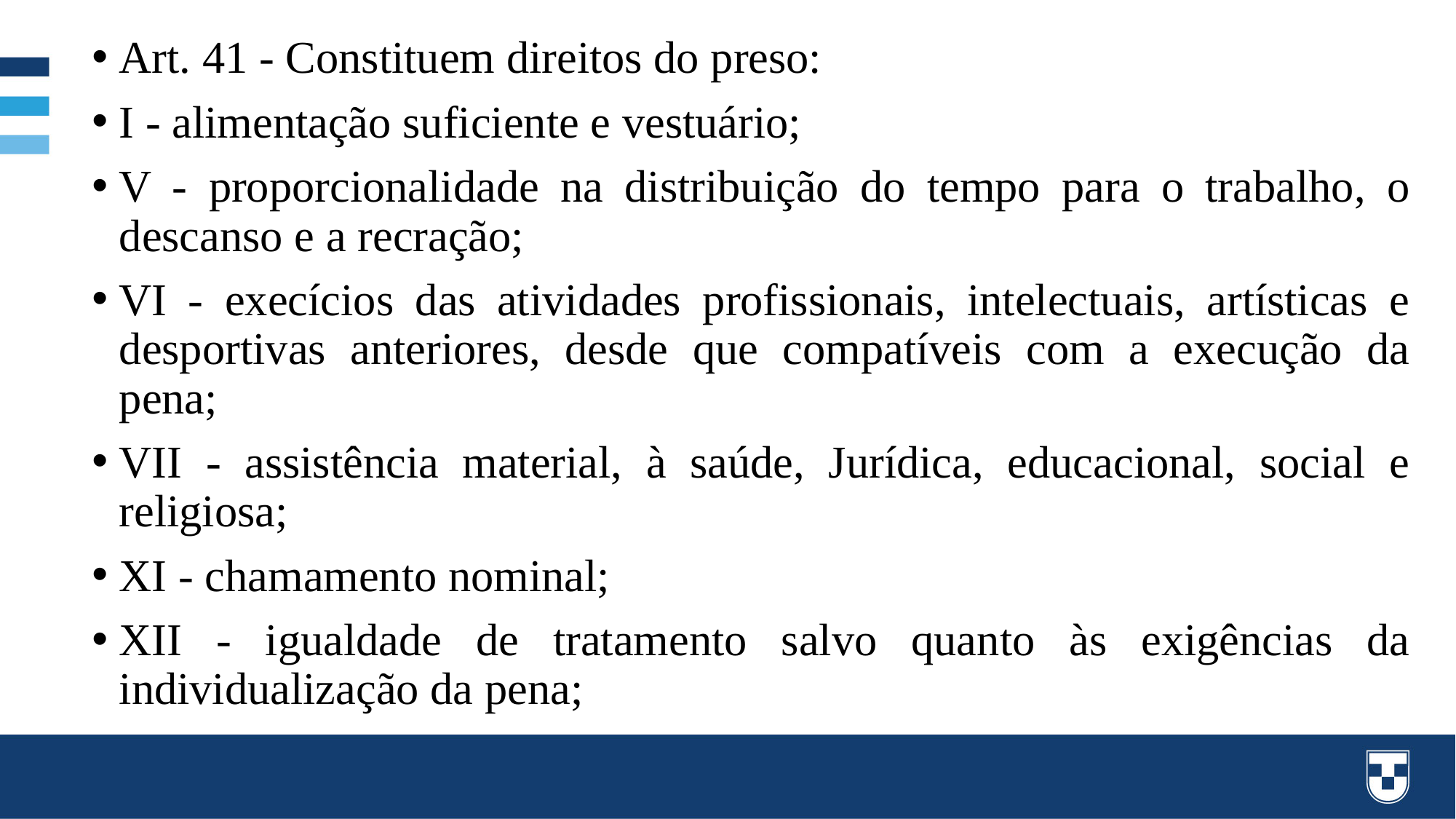

Art. 41 - Constituem direitos do preso:
I - alimentação suficiente e vestuário;
V - proporcionalidade na distribuição do tempo para o trabalho, o descanso e a recração;
VI - execícios das atividades profissionais, intelectuais, artísticas e desportivas anteriores, desde que compatíveis com a execução da pena;
VII - assistência material, à saúde, Jurídica, educacional, social e religiosa;
XI - chamamento nominal;
XII - igualdade de tratamento salvo quanto às exigências da individualização da pena;